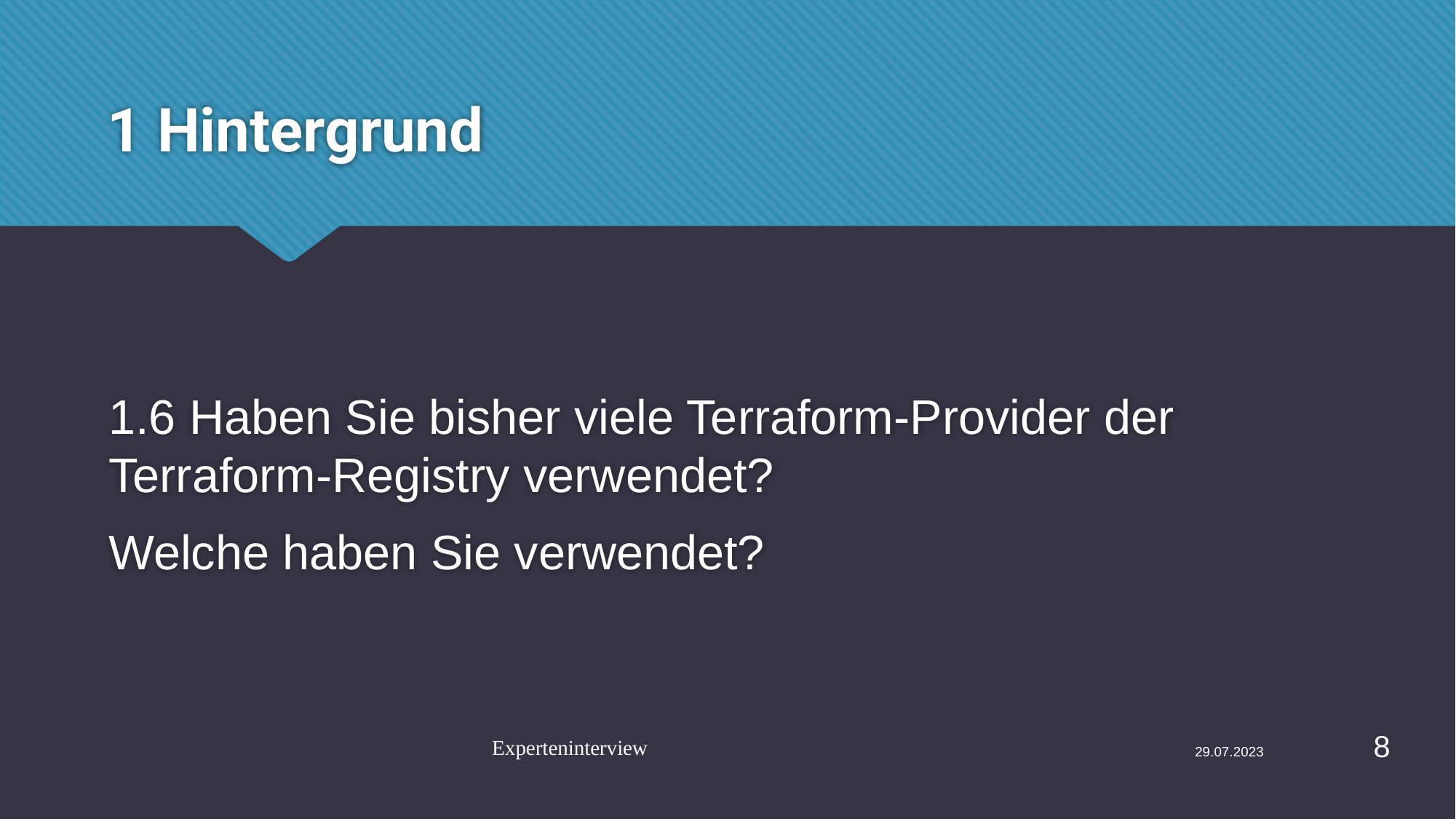

# 1 Hintergrund
1.6 Haben Sie bisher viele Terraform-Provider der Terraform-Registry verwendet?
Welche haben Sie verwendet?
8
Experteninterview
29.07.2023